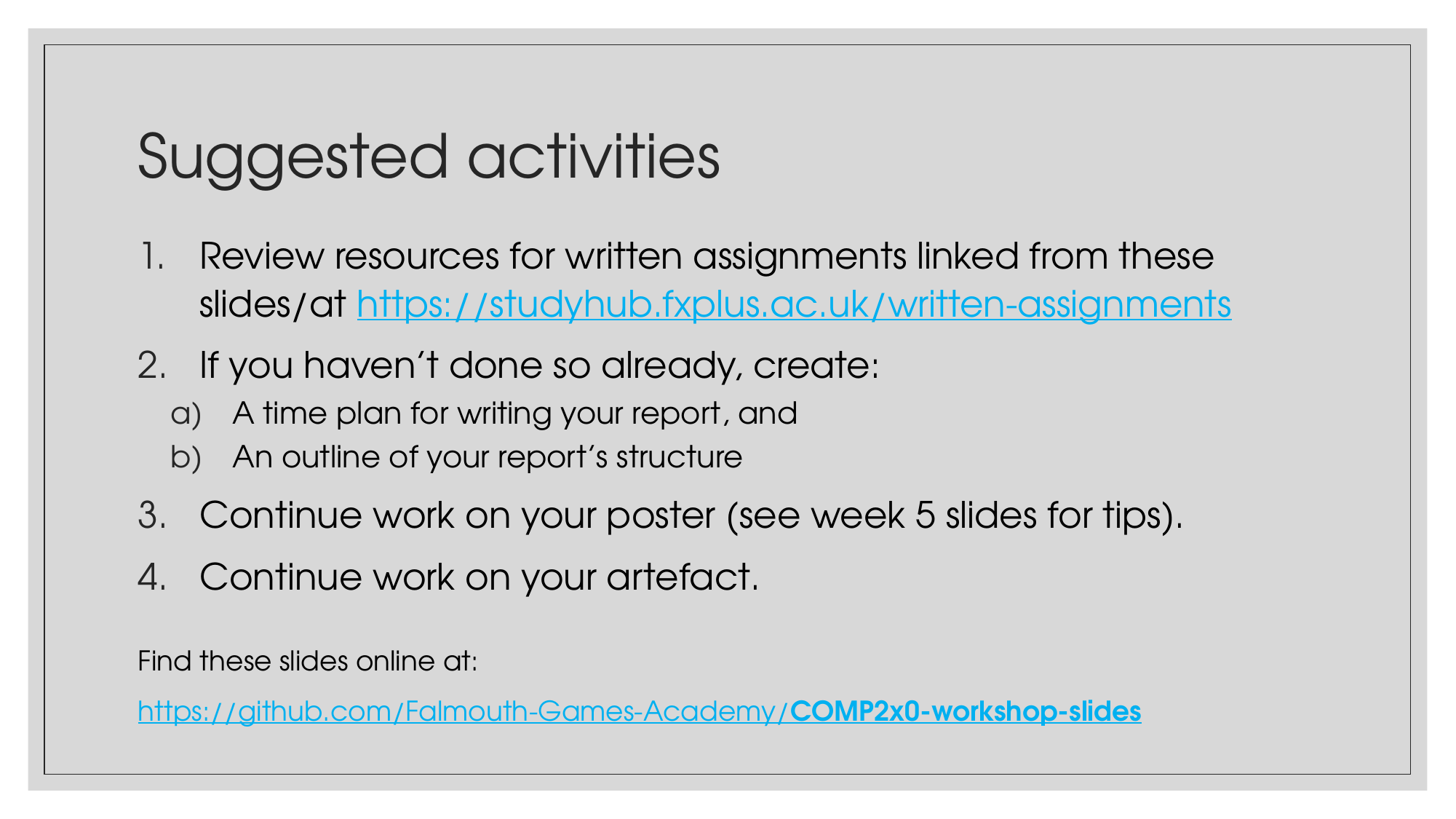

# Suggested activities
Review resources for written assignments linked from these slides/at https://studyhub.fxplus.ac.uk/written-assignments
If you haven’t done so already, create:
A time plan for writing your report, and
An outline of your report’s structure
Continue work on your poster (see week 5 slides for tips).
Continue work on your artefact.

Find these slides online at:
https://github.com/Falmouth-Games-Academy/COMP2x0-workshop-slides